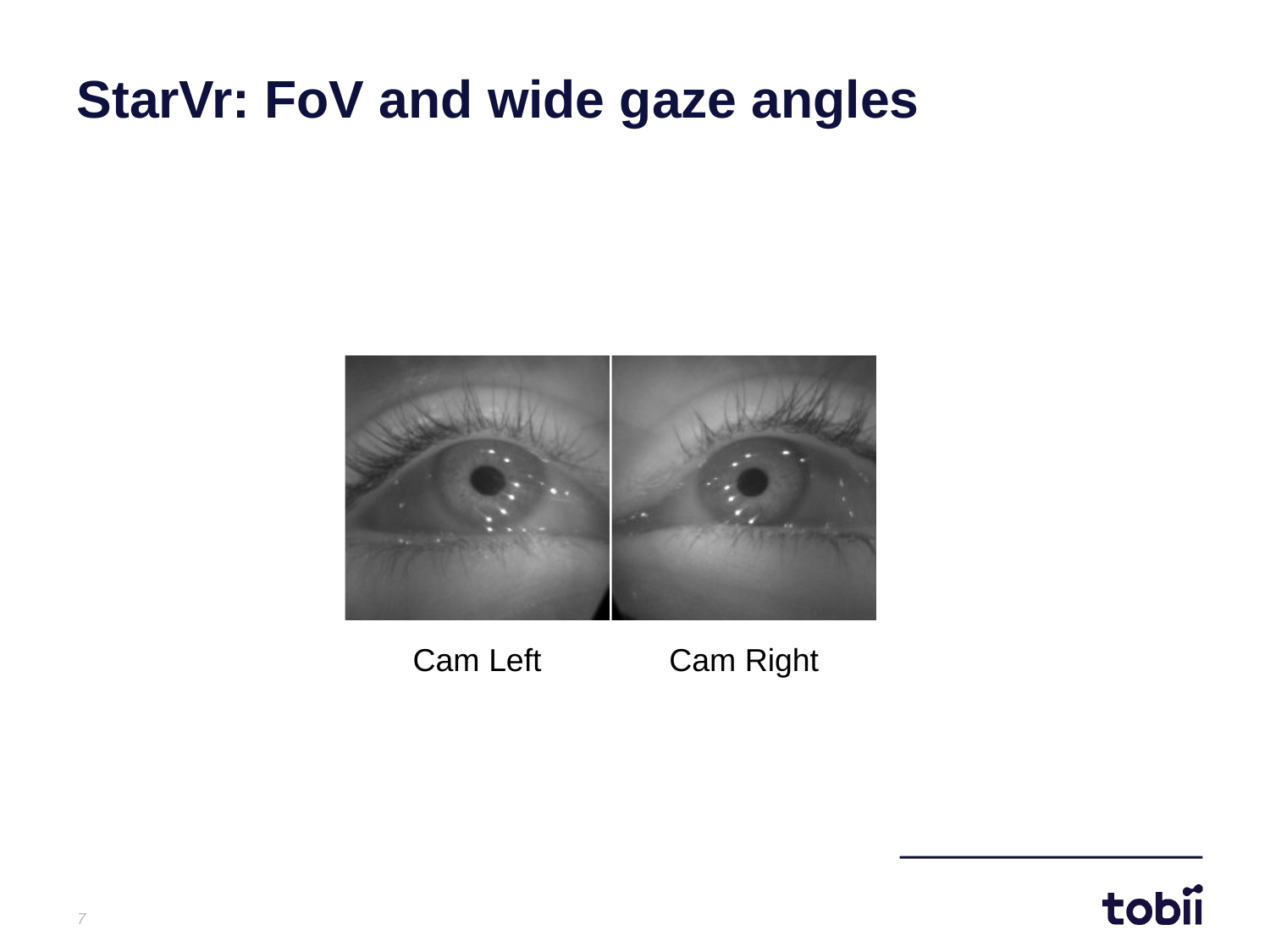

StarVr: FoV and wide gaze angles

Cam Left

Cam Right
7